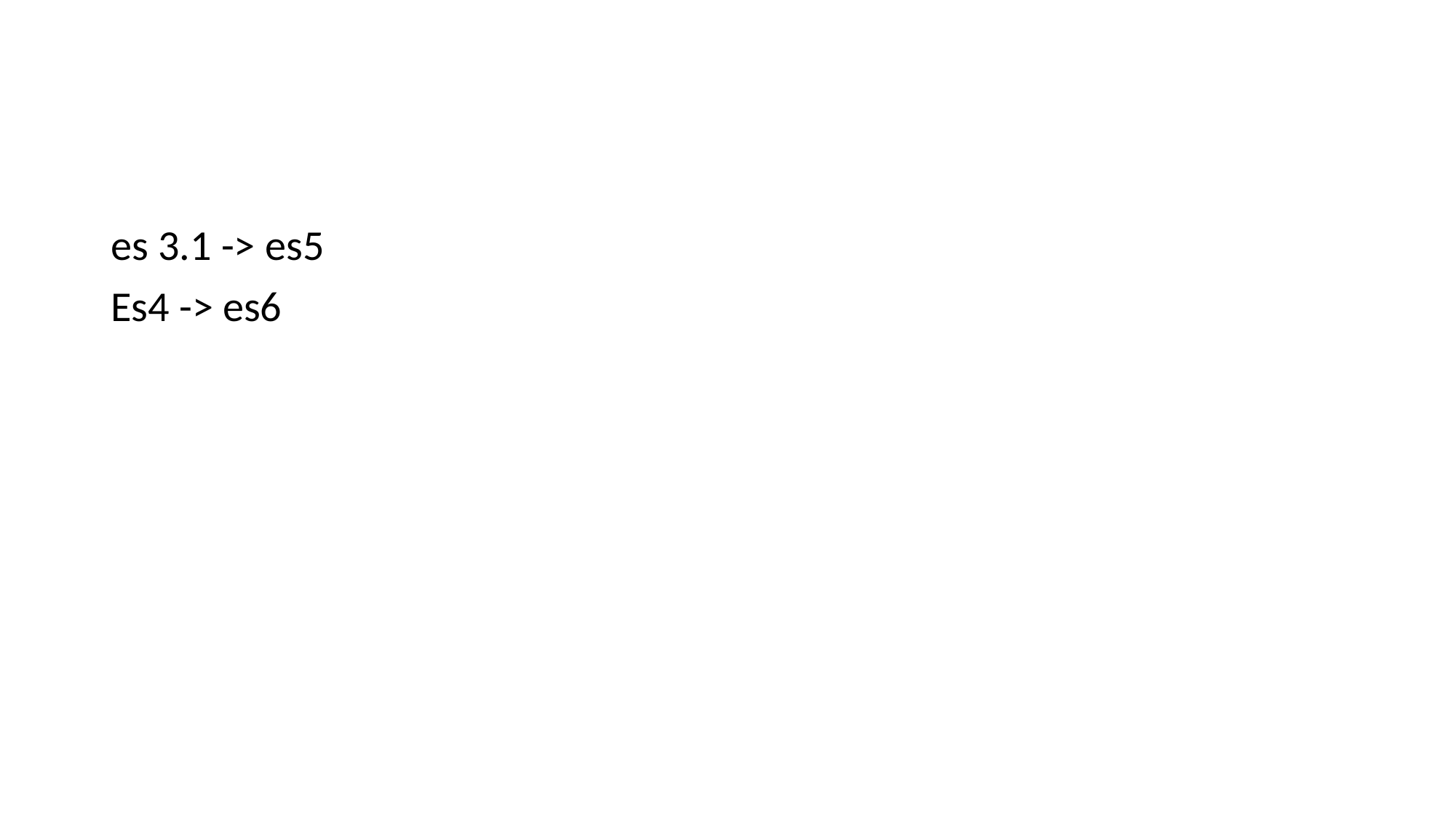

#
es 3.1 -> es5
Es4 -> es6